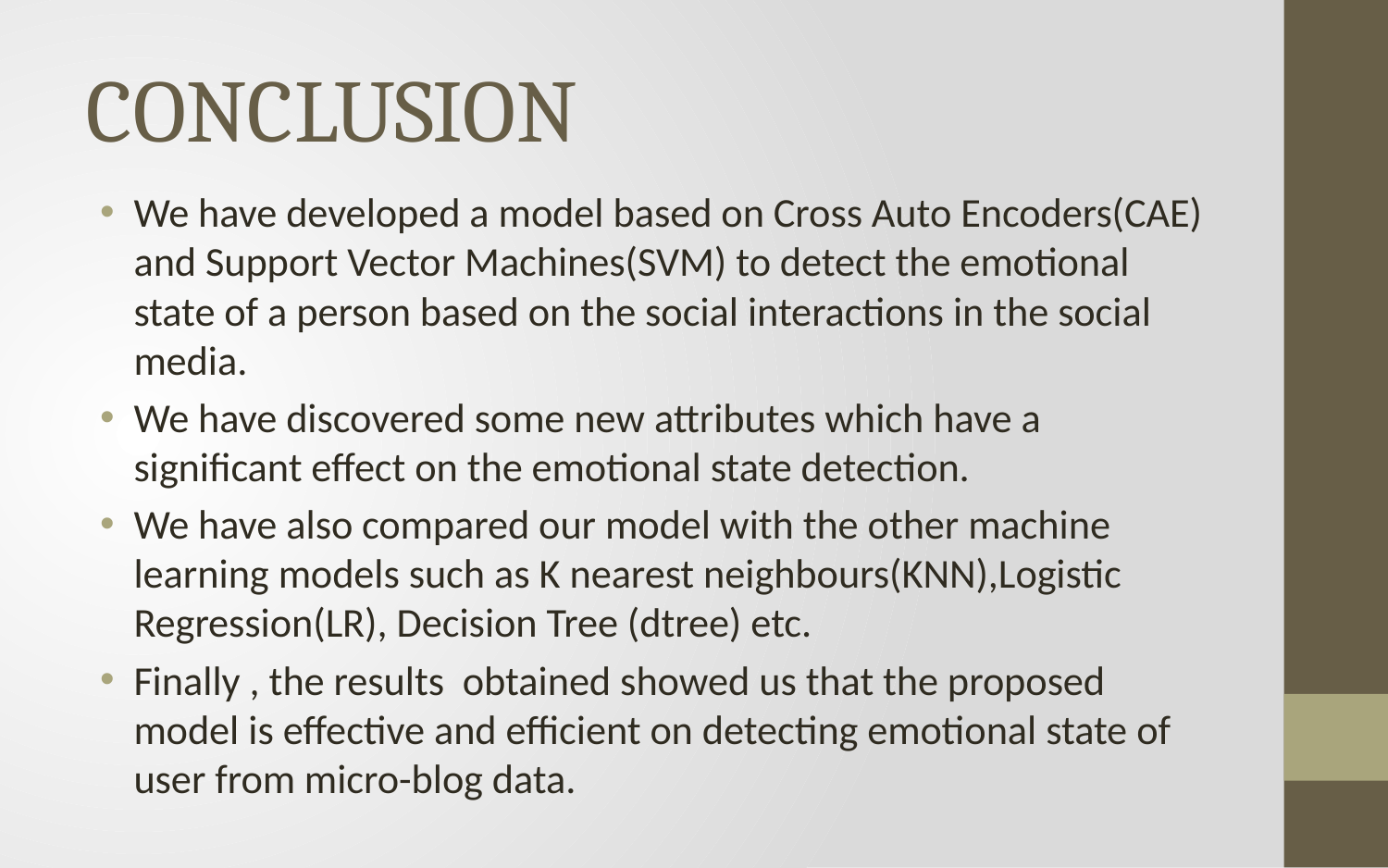

# CONCLUSION
We have developed a model based on Cross Auto Encoders(CAE) and Support Vector Machines(SVM) to detect the emotional state of a person based on the social interactions in the social media.
We have discovered some new attributes which have a significant effect on the emotional state detection.
We have also compared our model with the other machine learning models such as K nearest neighbours(KNN),Logistic Regression(LR), Decision Tree (dtree) etc.
Finally , the results  obtained showed us that the proposed model is effective and efficient on detecting emotional state of user from micro-blog data.